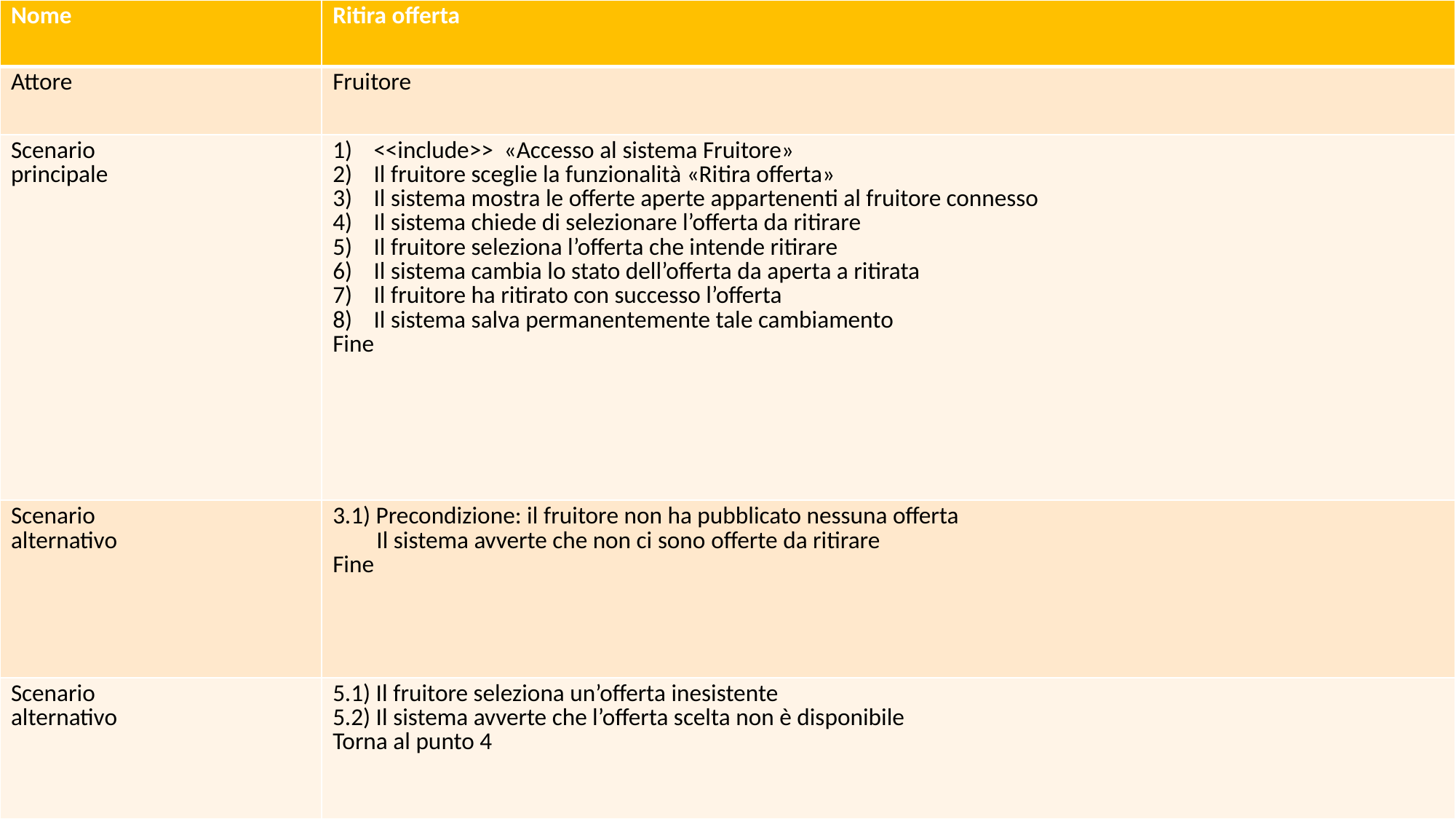

| Nome | Ritira offerta |
| --- | --- |
| Attore | Fruitore |
| Scenario principale | <<include>> «Accesso al sistema Fruitore» Il fruitore sceglie la funzionalità «Ritira offerta» Il sistema mostra le offerte aperte appartenenti al fruitore connesso Il sistema chiede di selezionare l’offerta da ritirare Il fruitore seleziona l’offerta che intende ritirare Il sistema cambia lo stato dell’offerta da aperta a ritirata Il fruitore ha ritirato con successo l’offerta Il sistema salva permanentemente tale cambiamento Fine |
| Scenario alternativo | 3.1) Precondizione: il fruitore non ha pubblicato nessuna offerta Il sistema avverte che non ci sono offerte da ritirare Fine |
| Scenario alternativo | 5.1) Il fruitore seleziona un’offerta inesistente 5.2) Il sistema avverte che l’offerta scelta non è disponibile Torna al punto 4 |